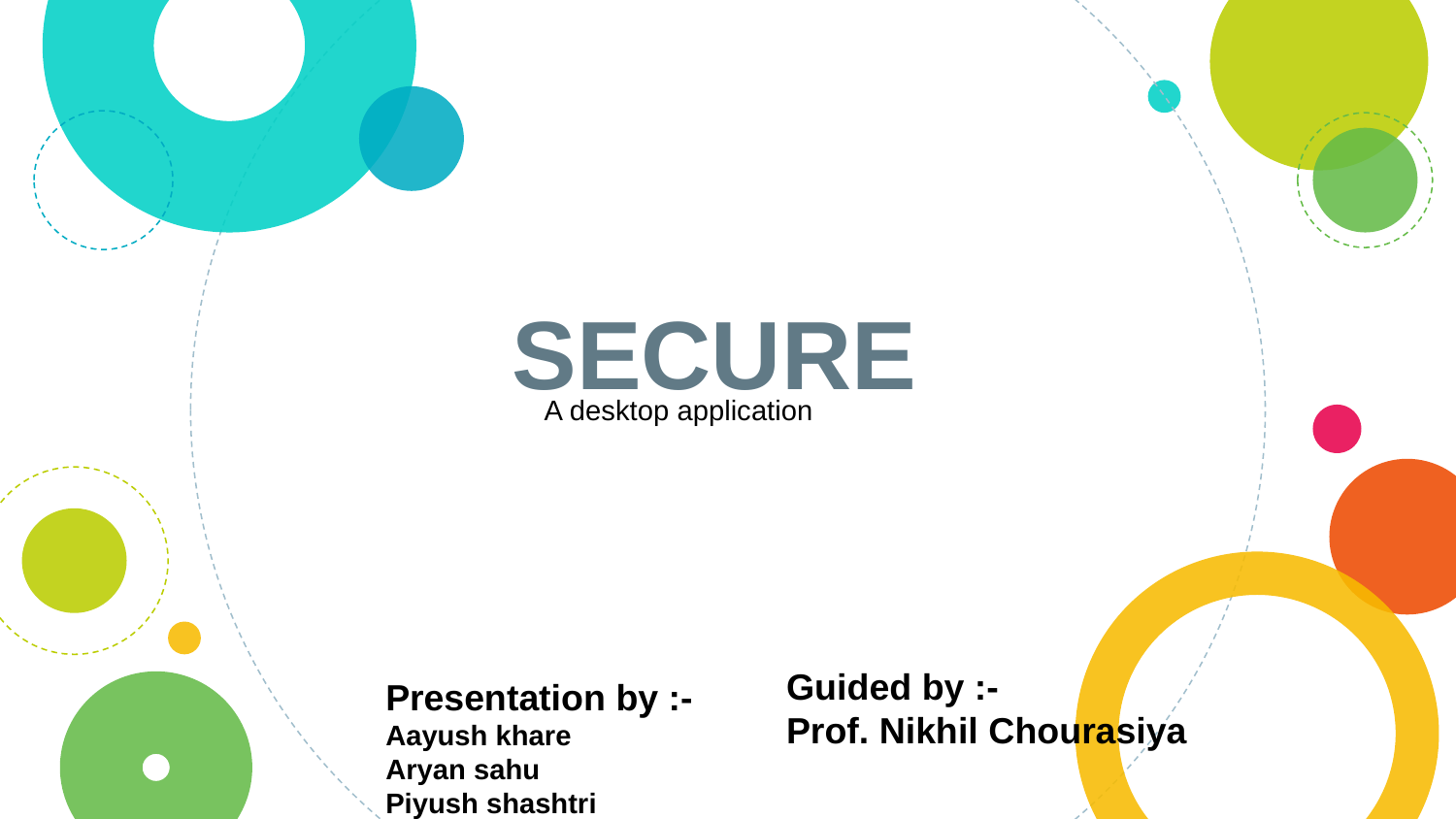

# SECURE
A desktop application
Guided by :-
Prof. Nikhil Chourasiya
Presentation by :-
Aayush khare
Aryan sahu
Piyush shashtri